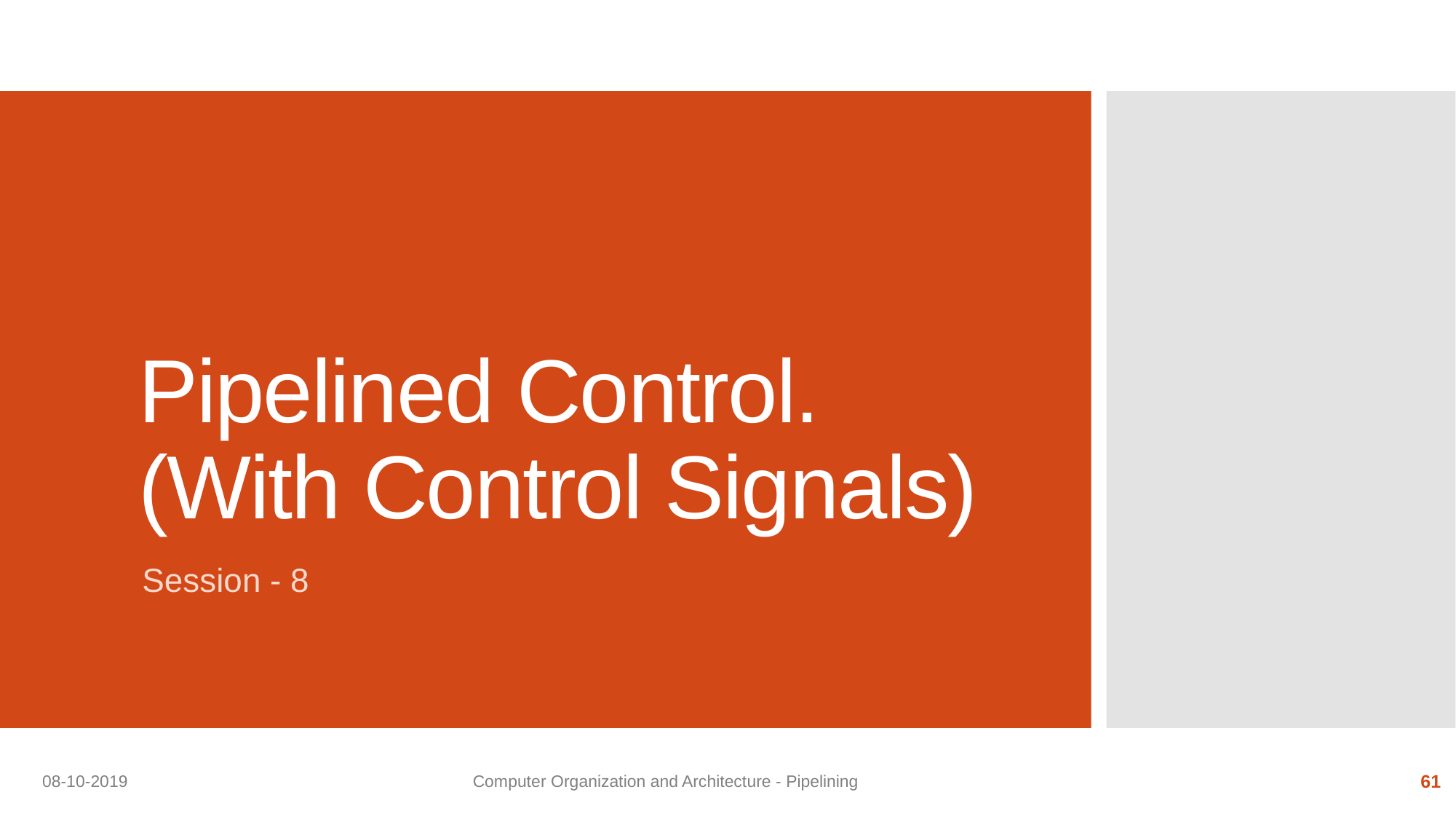

# Pipelined Control. (With Control Signals)
Session - 8
08-10-2019
Computer Organization and Architecture - Pipelining
61